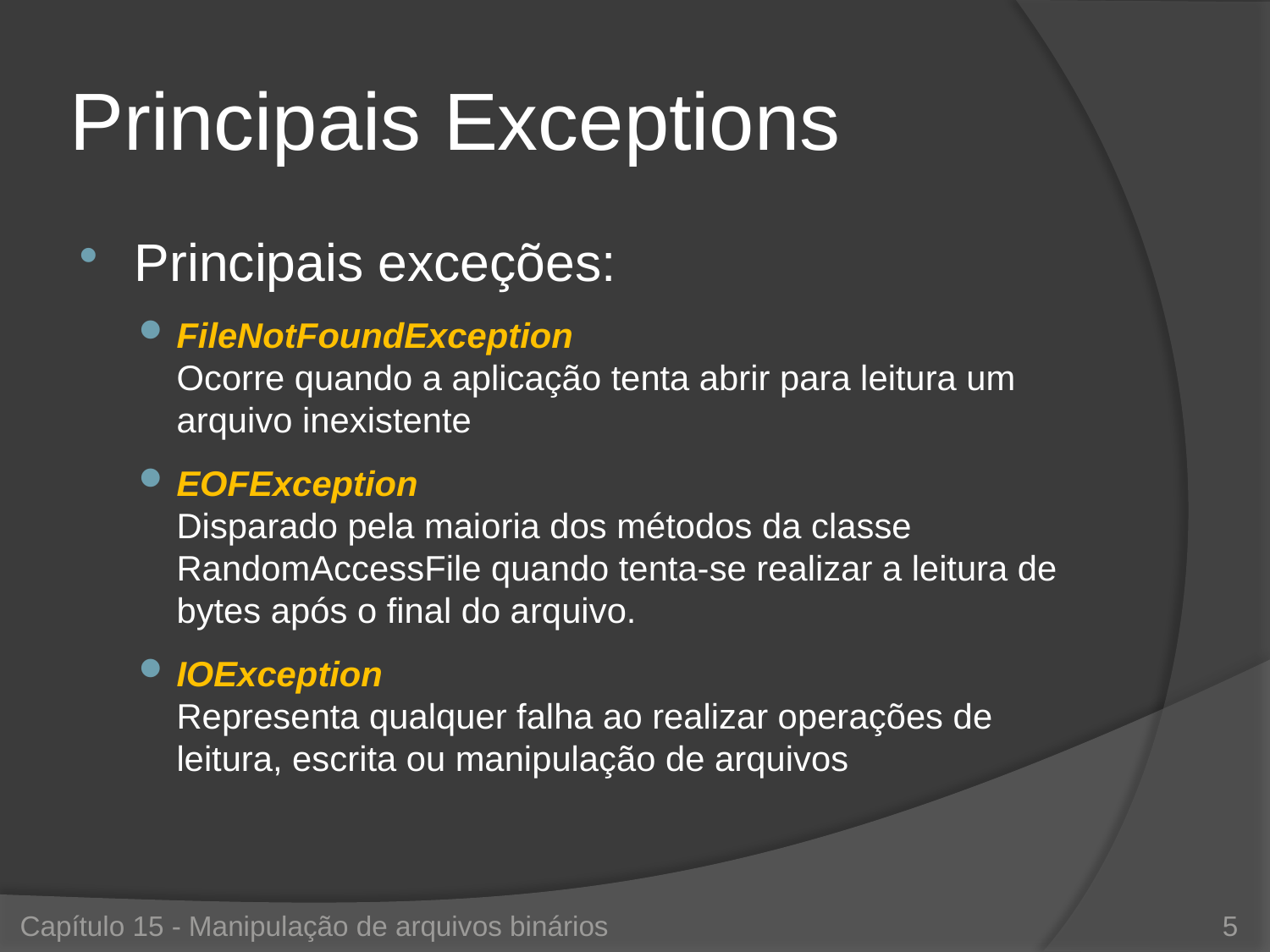

# Principais Exceptions
Principais exceções:
FileNotFoundException
Ocorre quando a aplicação tenta abrir para leitura um arquivo inexistente
EOFException
Disparado pela maioria dos métodos da classe RandomAccessFile quando tenta-se realizar a leitura de bytes após o final do arquivo.
IOException
Representa qualquer falha ao realizar operações de leitura, escrita ou manipulação de arquivos
Capítulo 15 - Manipulação de arquivos binários
5